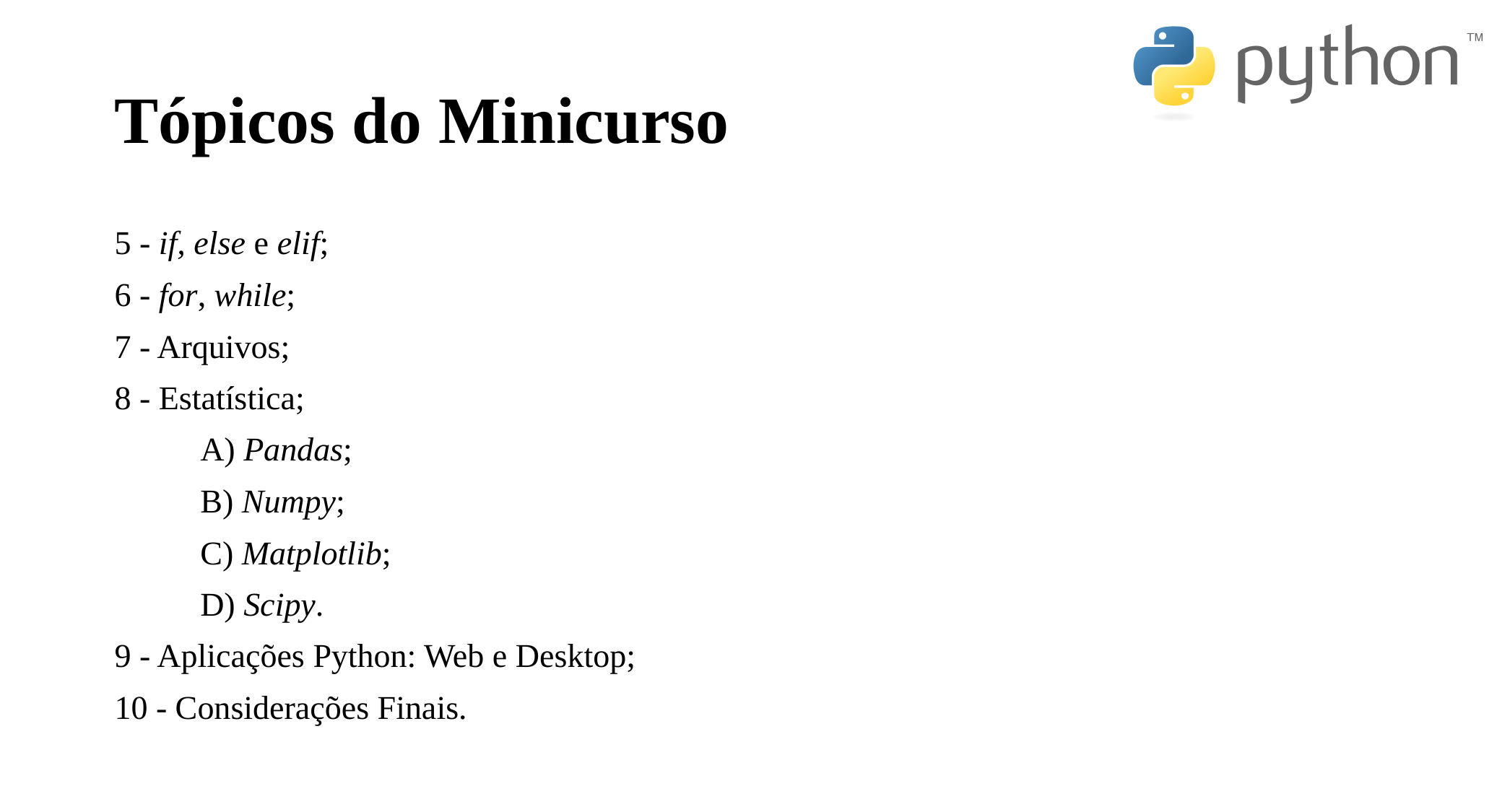

# Tópicos do Minicurso
5 - if, else e elif;
6 - for, while;
7 - Arquivos;
8 - Estatística;
	A) Pandas;
	B) Numpy;
	C) Matplotlib;
	D) Scipy.
9 - Aplicações Python: Web e Desktop;
10 - Considerações Finais.
8